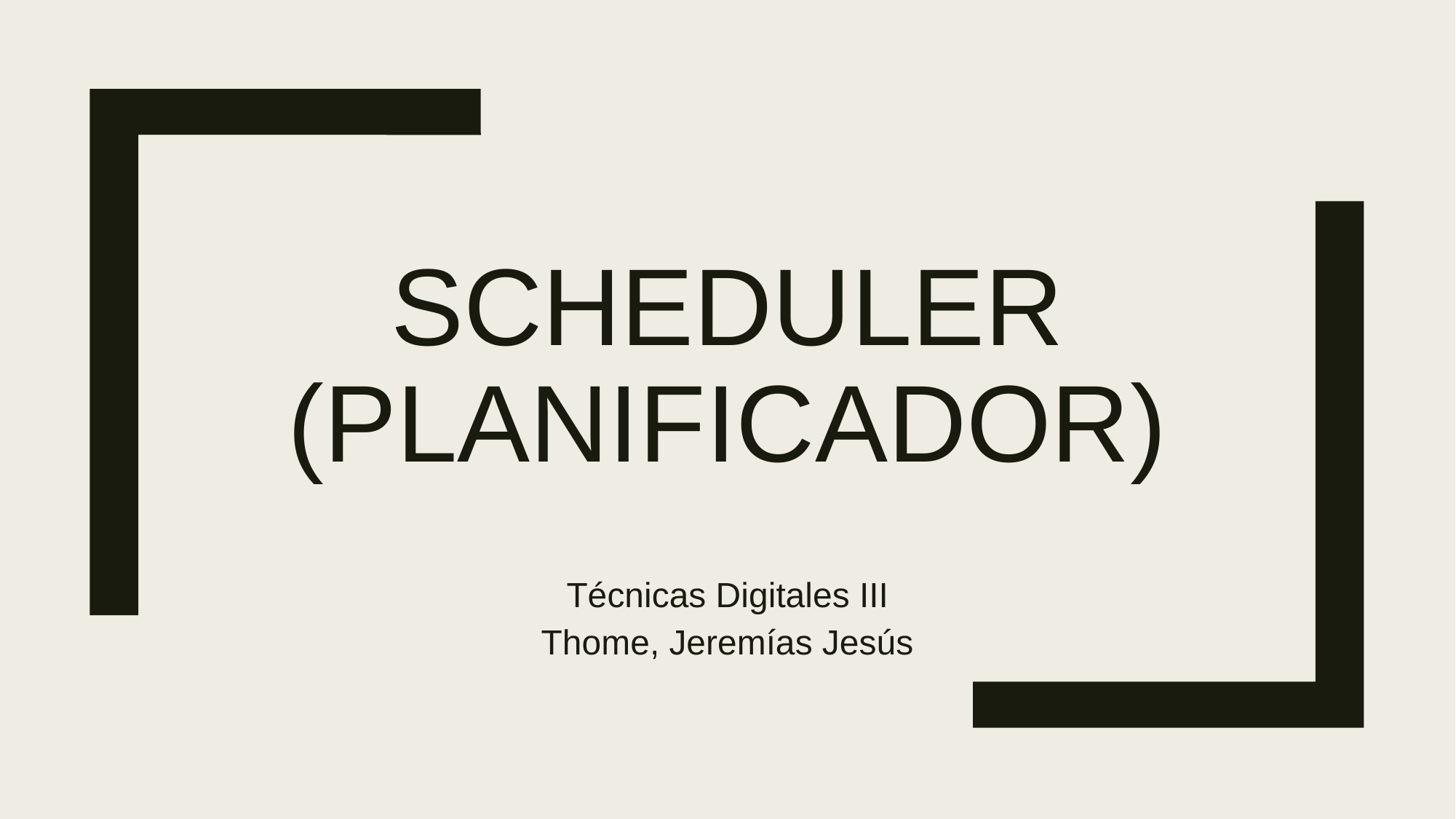

# Scheduler (planificador)
Técnicas Digitales III
Thome, Jeremías Jesús